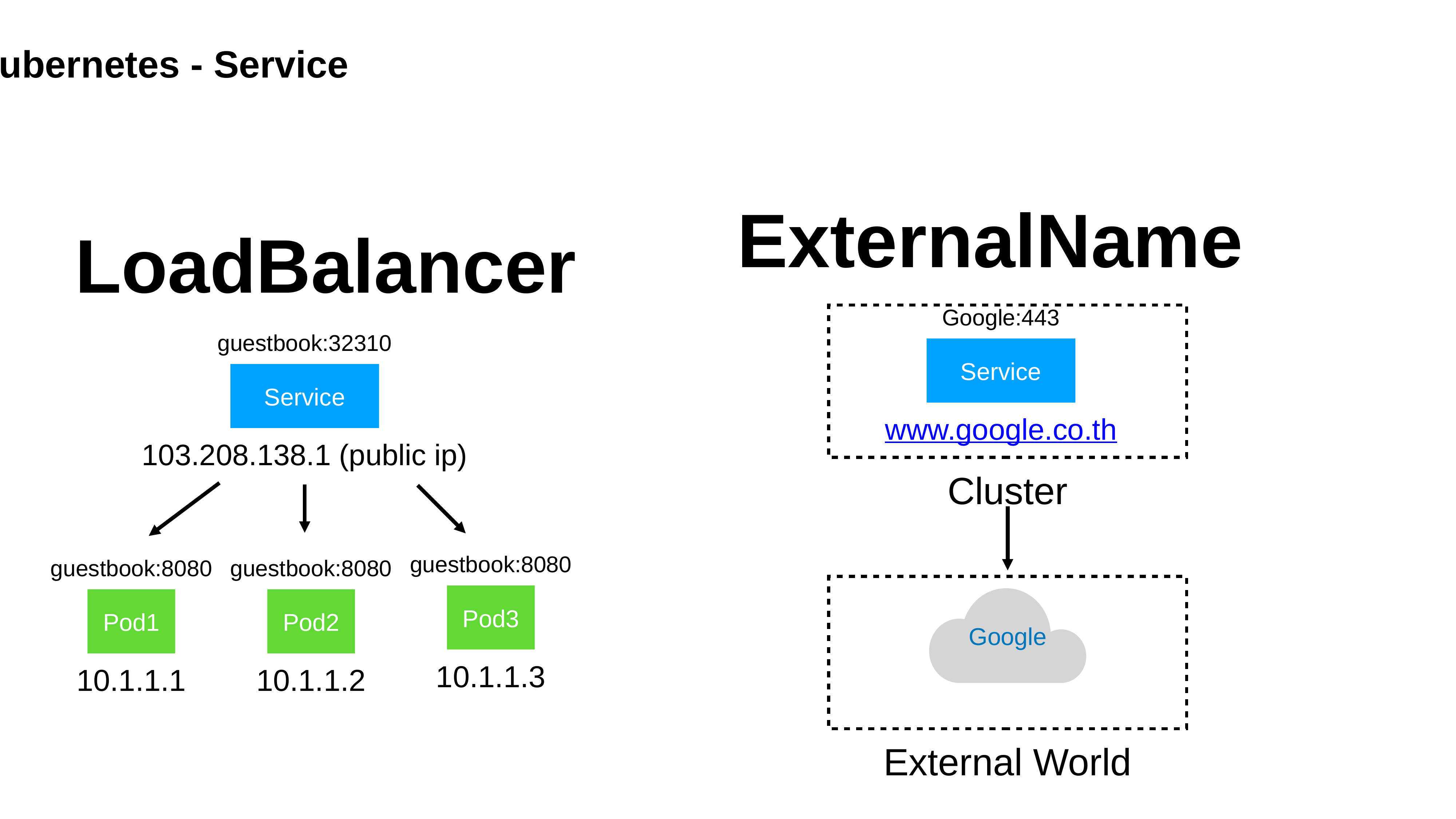

Kubernetes - Service
ExternalName
LoadBalancer
Google:443
Service
www.google.co.th

Cluster
guestbook:32310
Service
103.208.138.1 (public ip)

guestbook:8080
Pod3
10.1.1.3
guestbook:8080
Pod1
10.1.1.1
guestbook:8080
Pod2
10.1.1.2

External World
Google